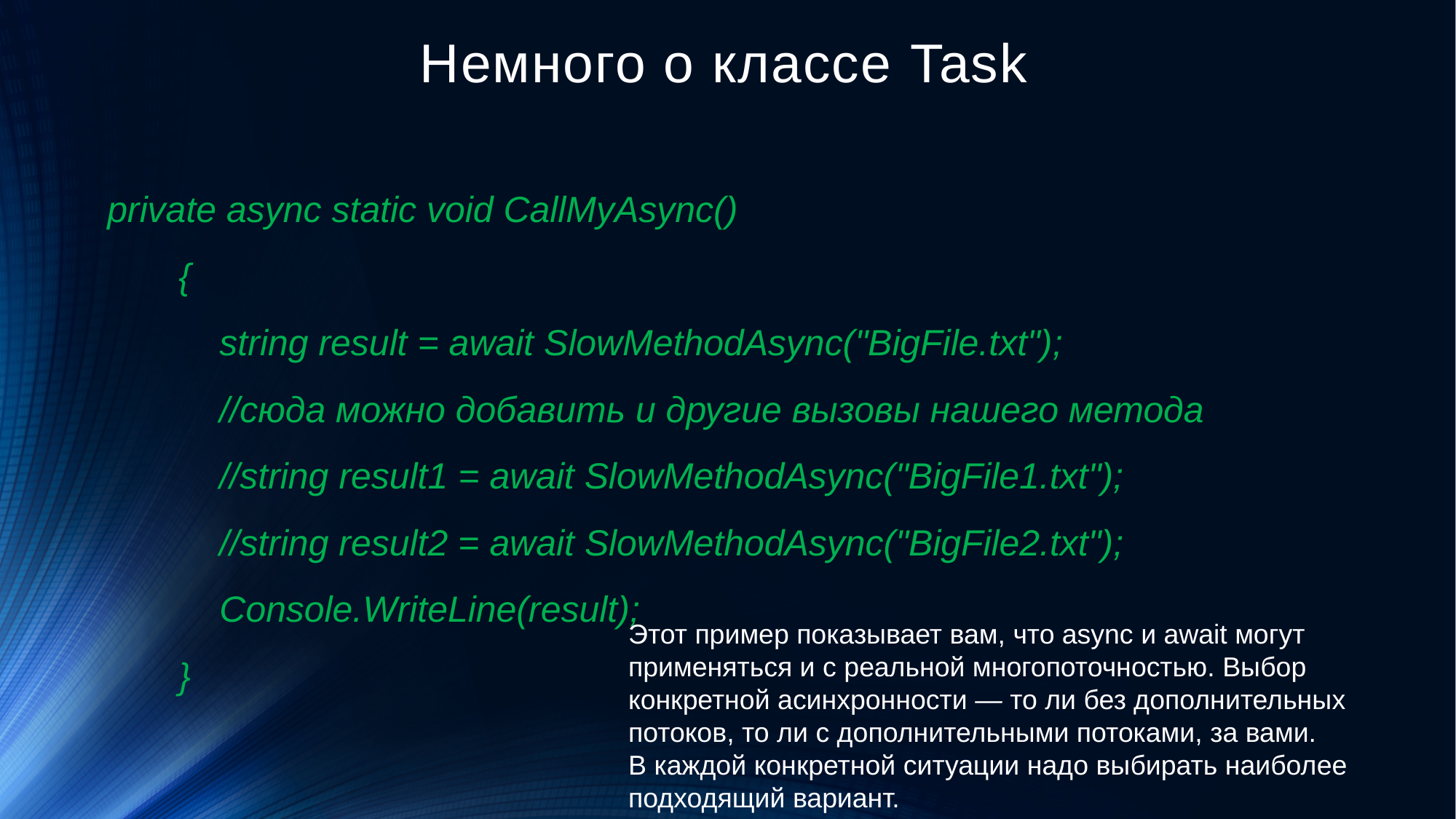

# Немного о классе Task
 private async static void CallMyAsync()
        {
            string result = await SlowMethodAsync("BigFile.txt");
            //сюда можно добавить и другие вызовы нашего метода
            //string result1 = await SlowMethodAsync("BigFile1.txt");
            //string result2 = await SlowMethodAsync("BigFile2.txt");
            Console.WriteLine(result);
        }
Этот пример показывает вам, что async и await могут применяться и с реальной многопоточностью. Выбор конкретной асинхронности — то ли без дополнительных потоков, то ли с дополнительными потоками, за вами. В каждой конкретной ситуации надо выбирать наиболее подходящий вариант.